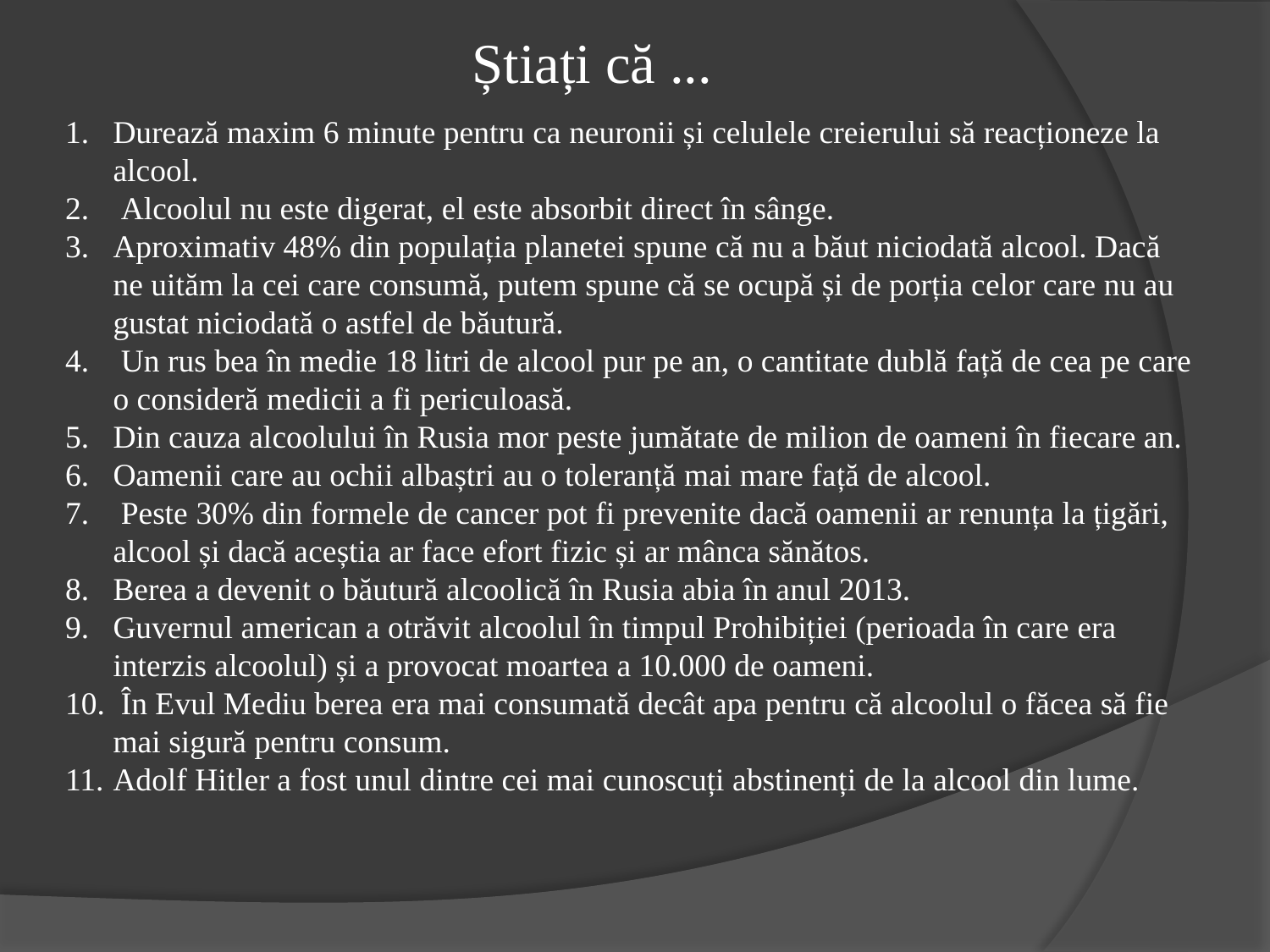

Știați că ...
Durează maxim 6 minute pentru ca neuronii și celulele creierului să reacționeze la alcool.
 Alcoolul nu este digerat, el este absorbit direct în sânge.
Aproximativ 48% din populația planetei spune că nu a băut niciodată alcool. Dacă ne uităm la cei care consumă, putem spune că se ocupă și de porția celor care nu au gustat niciodată o astfel de băutură.
 Un rus bea în medie 18 litri de alcool pur pe an, o cantitate dublă față de cea pe care o consideră medicii a fi periculoasă.
Din cauza alcoolului în Rusia mor peste jumătate de milion de oameni în fiecare an.
Oamenii care au ochii albaștri au o toleranță mai mare față de alcool.
 Peste 30% din formele de cancer pot fi prevenite dacă oamenii ar renunța la țigări, alcool și dacă aceștia ar face efort fizic și ar mânca sănătos.
Berea a devenit o băutură alcoolică în Rusia abia în anul 2013.
Guvernul american a otrăvit alcoolul în timpul Prohibiției (perioada în care era interzis alcoolul) și a provocat moartea a 10.000 de oameni.
 În Evul Mediu berea era mai consumată decât apa pentru că alcoolul o făcea să fie mai sigură pentru consum.
Adolf Hitler a fost unul dintre cei mai cunoscuți abstinenți de la alcool din lume.